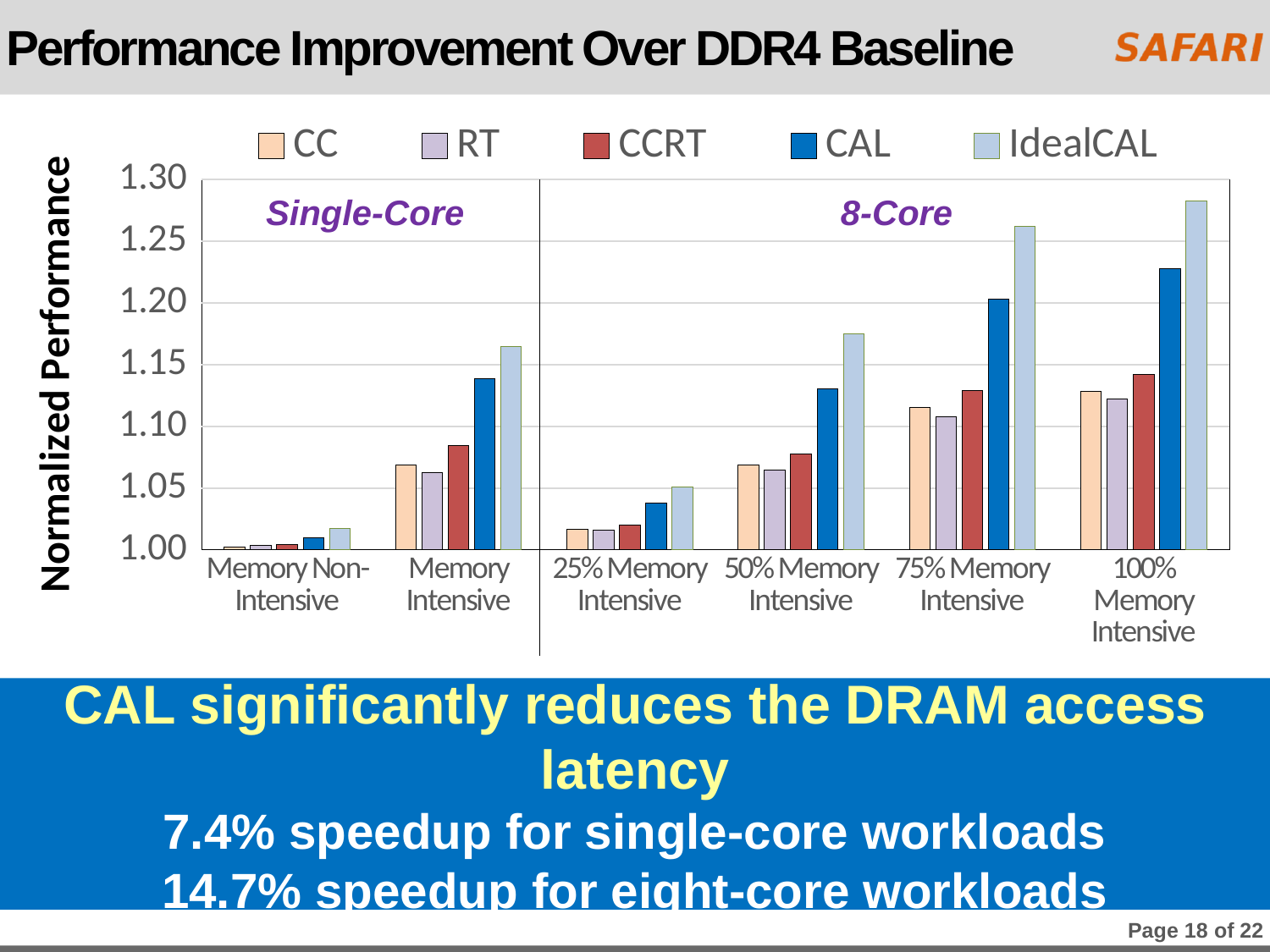

# Performance Improvement Over DDR4 Baseline

### Chart

| Category | CC | RT | CCRT | CAL | IdealCAL |
|---|---|---|---|---|---|
| Memory Non-Intensive | 1.0023 | 1.0037 | 1.0041 | 1.01 | 1.0175 |
| Memory Intensive | 1.0684 | 1.0622 | 1.0846 | 1.1388 | 1.1644 |
| 25% Memory Intensive | 1.0169 | 1.0156 | 1.0203 | 1.0376 | 1.0509 |
| 50% Memory Intensive | 1.0689 | 1.0645 | 1.0775 | 1.1304 | 1.1753 |
| 75% Memory Intensive | 1.1156 | 1.1081 | 1.129 | 1.2034 | 1.2622 |
| 100% Memory Intensive | 1.1286 | 1.1223 | 1.1423 | 1.2281 | 1.2824 |
Single-Core
8-Core
CAL significantly reduces the DRAM access latency
7.4% speedup for single-core workloads
14.7% speedup for eight-core workloads
Page 18 of 22